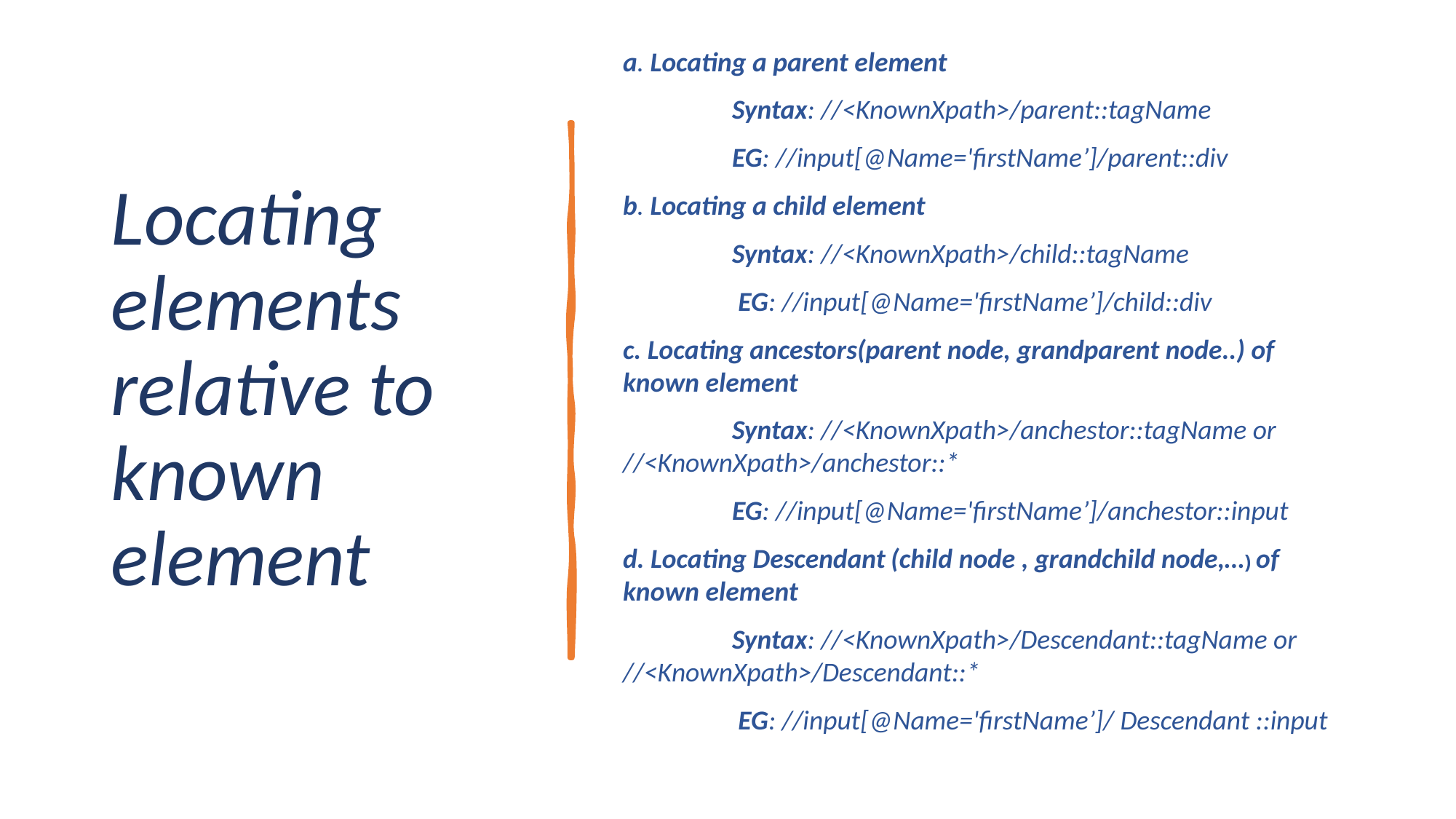

# Locating elements relative to known element
a. Locating a parent element
	Syntax: //<KnownXpath>/parent::tagName
	EG: //input[@Name='firstName’]/parent::div
b. Locating a child element
	Syntax: //<KnownXpath>/child::tagName
	 EG: //input[@Name='firstName’]/child::div
c. Locating ancestors(parent node, grandparent node..) of known element
	Syntax: //<KnownXpath>/anchestor::tagName or //<KnownXpath>/anchestor::*
	EG: //input[@Name='firstName’]/anchestor::input
d. Locating Descendant (child node , grandchild node,…) of known element
	Syntax: //<KnownXpath>/Descendant::tagName or //<KnownXpath>/Descendant::*
	 EG: //input[@Name='firstName’]/ Descendant ::input